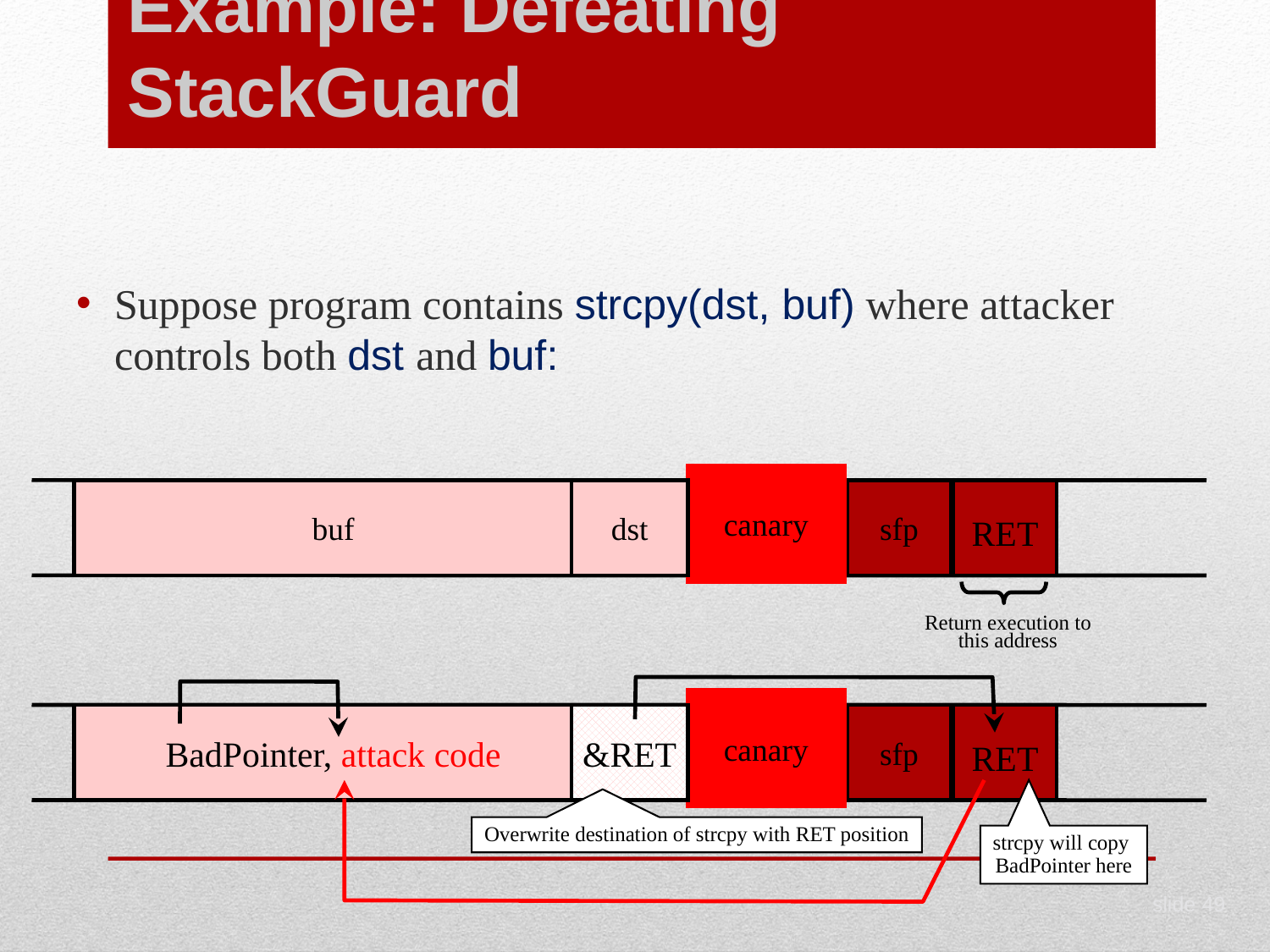

# Example: Defeating StackGuard
Suppose program contains strcpy(dst, buf) where attacker controls both dst and buf:
canary

buf
dst
sfp
RET

Return execution to
this address

&RET
Overwrite destination of strcpy with RET position

BadPointer, attack code
canary

sfp
RET

strcpy will copy
BadPointer here
slide 49